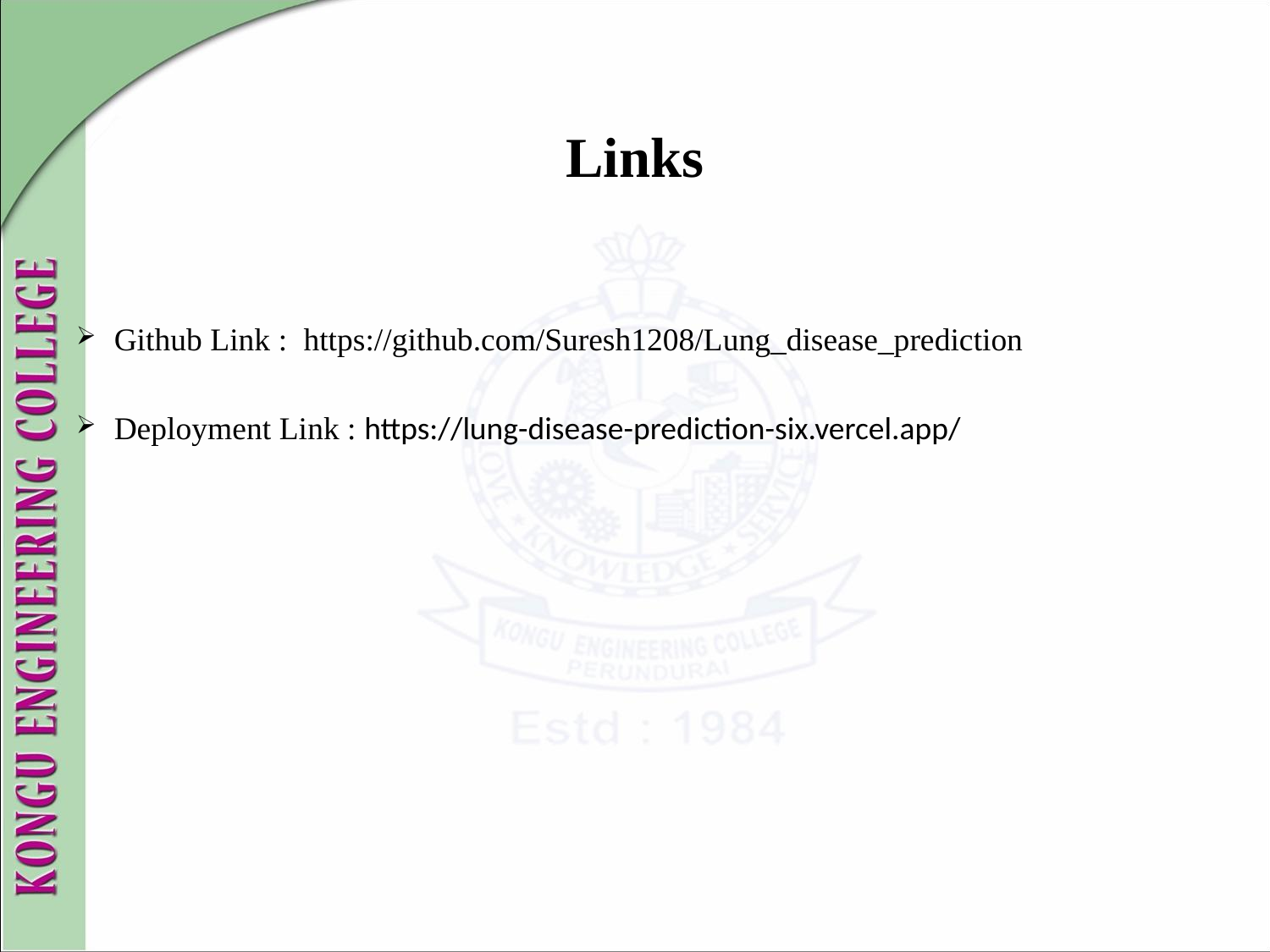

# Links

Github Link :  https://github.com/Suresh1208/Lung_disease_prediction

Deployment Link : https://lung-disease-prediction-six.vercel.app/